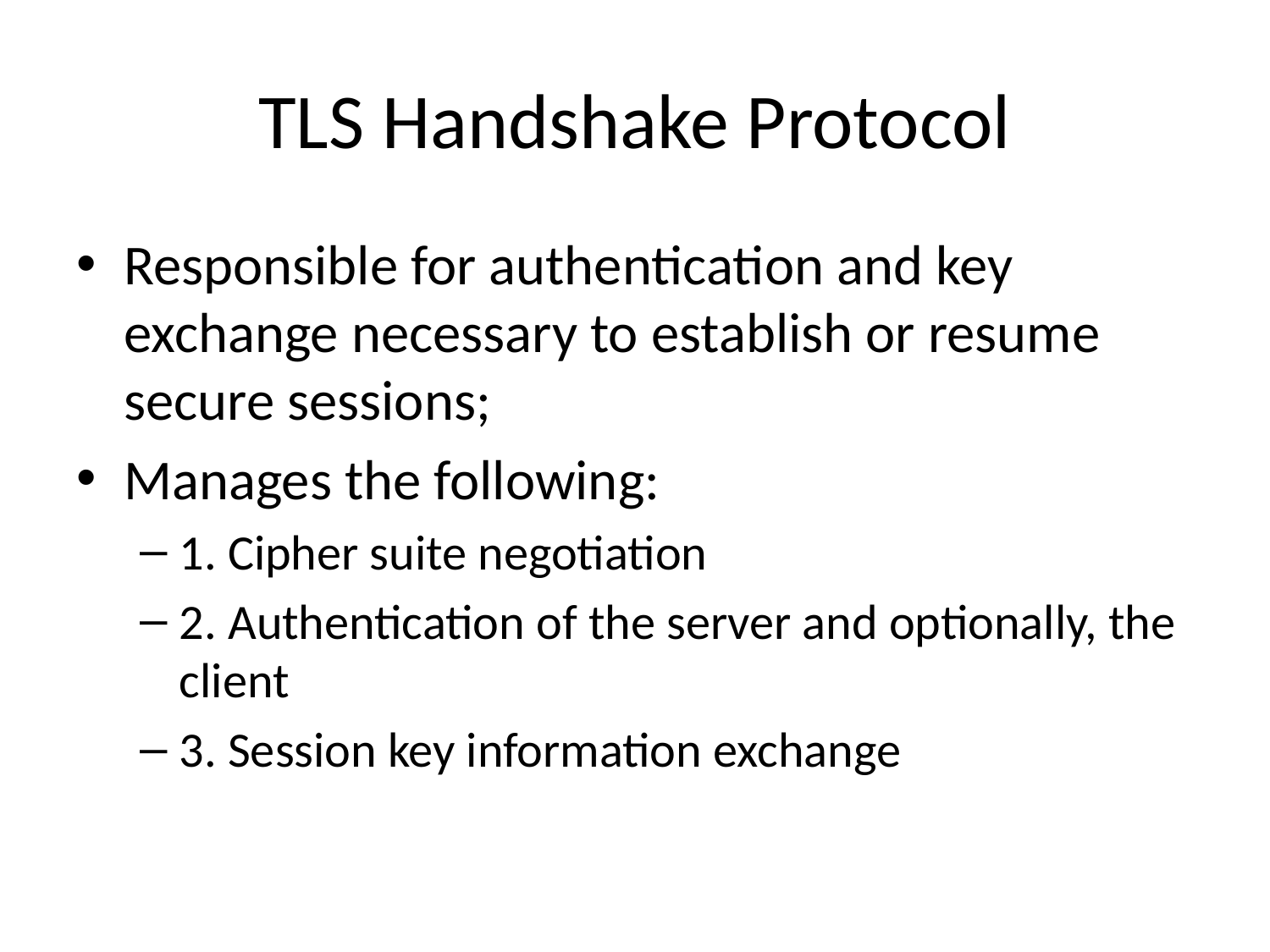

# TLS Handshake Protocol
Responsible for authentication and key exchange necessary to establish or resume secure sessions;
Manages the following:
1. Cipher suite negotiation
2. Authentication of the server and optionally, the client
3. Session key information exchange